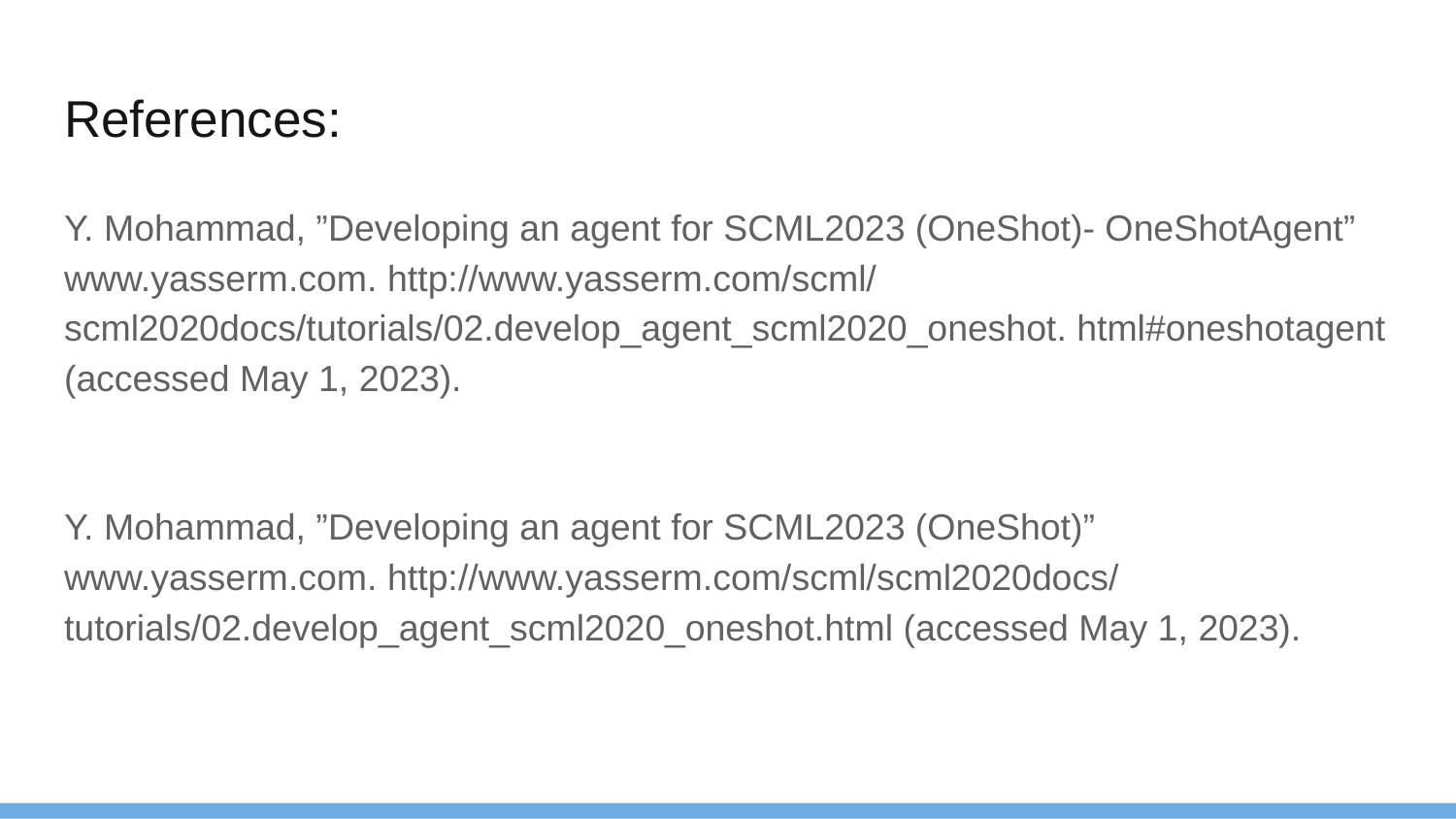

# References:
Y. Mohammad, ”Developing an agent for SCML2023 (OneShot)- OneShotAgent” www.yasserm.com. http://www.yasserm.com/scml/ scml2020docs/tutorials/02.develop_agent_scml2020_oneshot. html#oneshotagent (accessed May 1, 2023).

Y. Mohammad, ”Developing an agent for SCML2023 (OneShot)” www.yasserm.com. http://www.yasserm.com/scml/scml2020docs/ tutorials/02.develop_agent_scml2020_oneshot.html (accessed May 1, 2023).